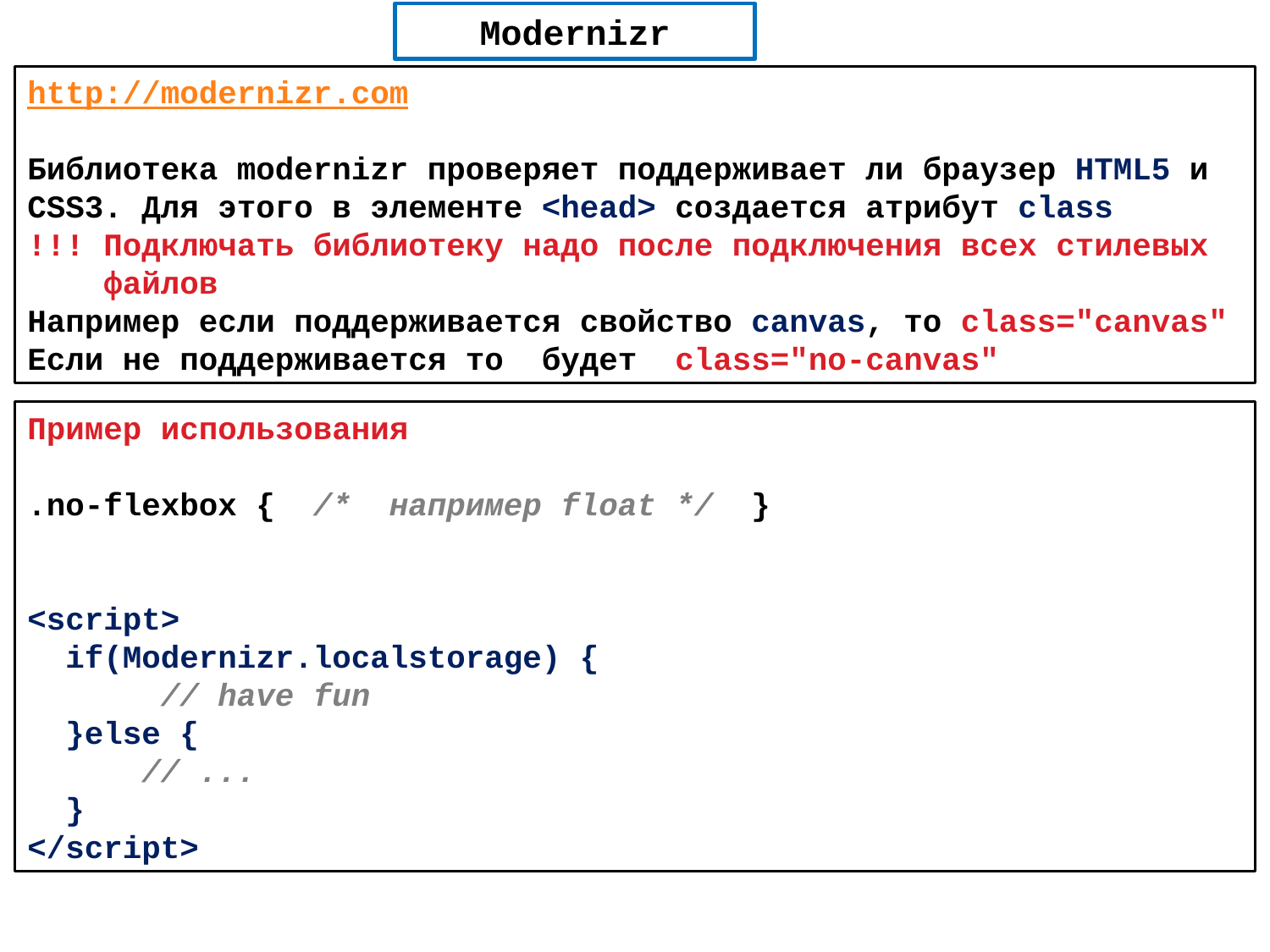

Modernizr
http://modernizr.com

Библиотека modernizr проверяет поддерживает ли браузер HTML5 и CSS3. Для этого в элементе <head> создается атрибут class
!!! Подключать библиотеку надо после подключения всех стилевых
    файлов
Например если поддерживается свойство canvas, то class="canvas"
Если не поддерживается то  будет  class="no-canvas"
Пример использования

.no-flexbox {  /*  например float */  }

<script>
  if(Modernizr.localstorage) {
       // have fun
  }else {
      // ...
  }
</script>